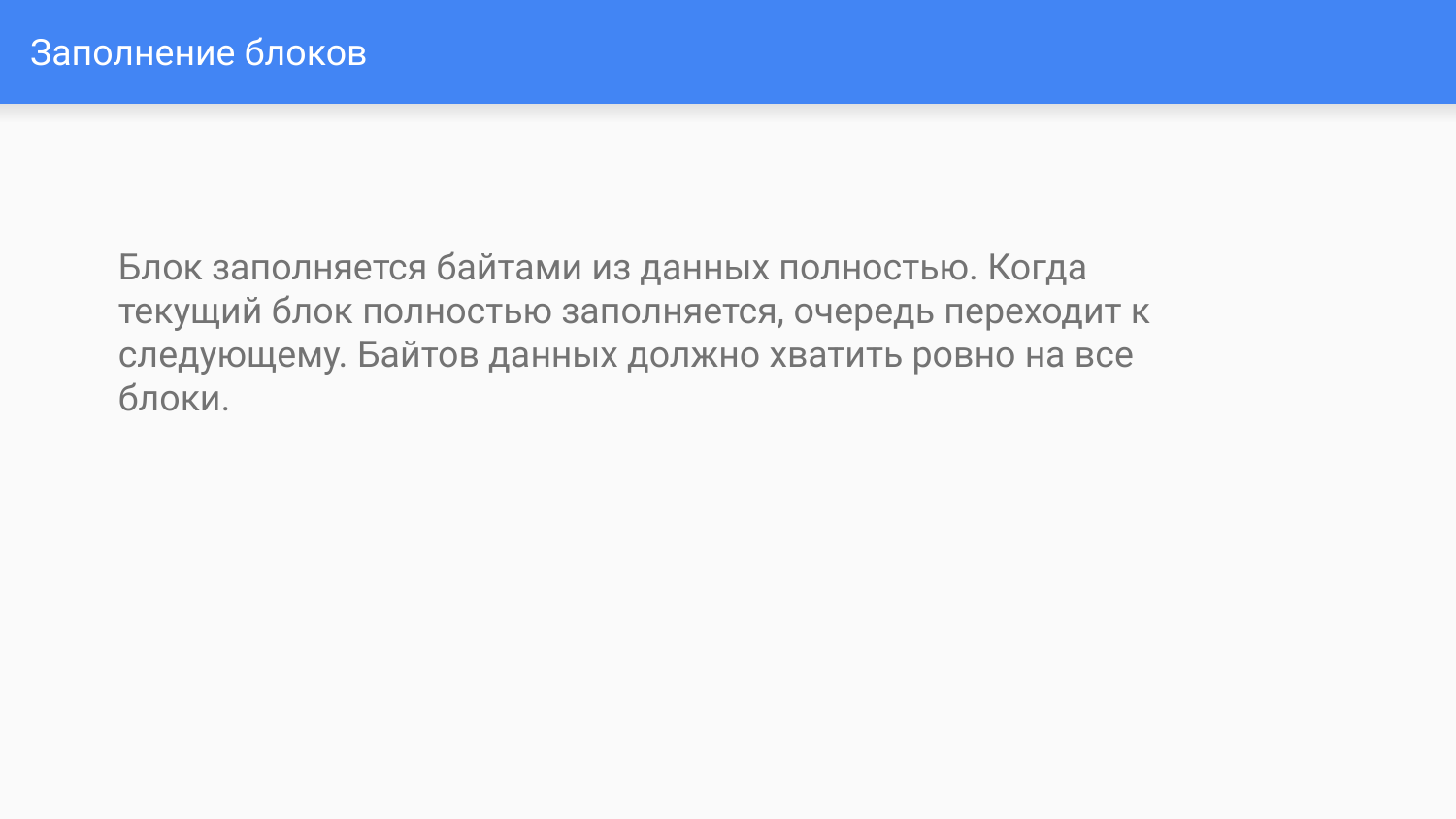

# Заполнение блоков
Блок заполняется байтами из данных полностью. Когда текущий блок полностью заполняется, очередь переходит к следующему. Байтов данных должно хватить ровно на все блоки.